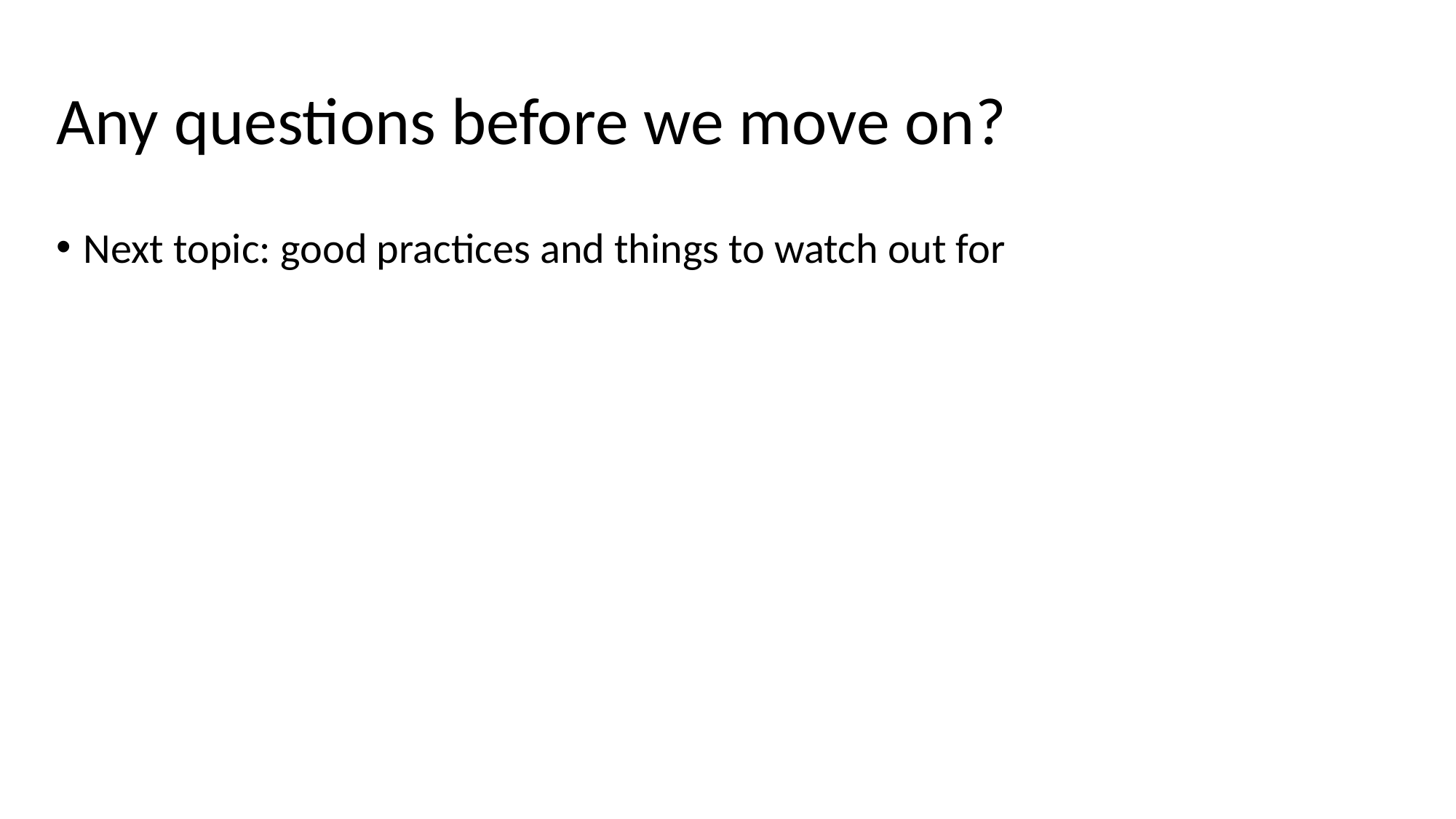

# Any questions before we move on?
Next topic: good practices and things to watch out for